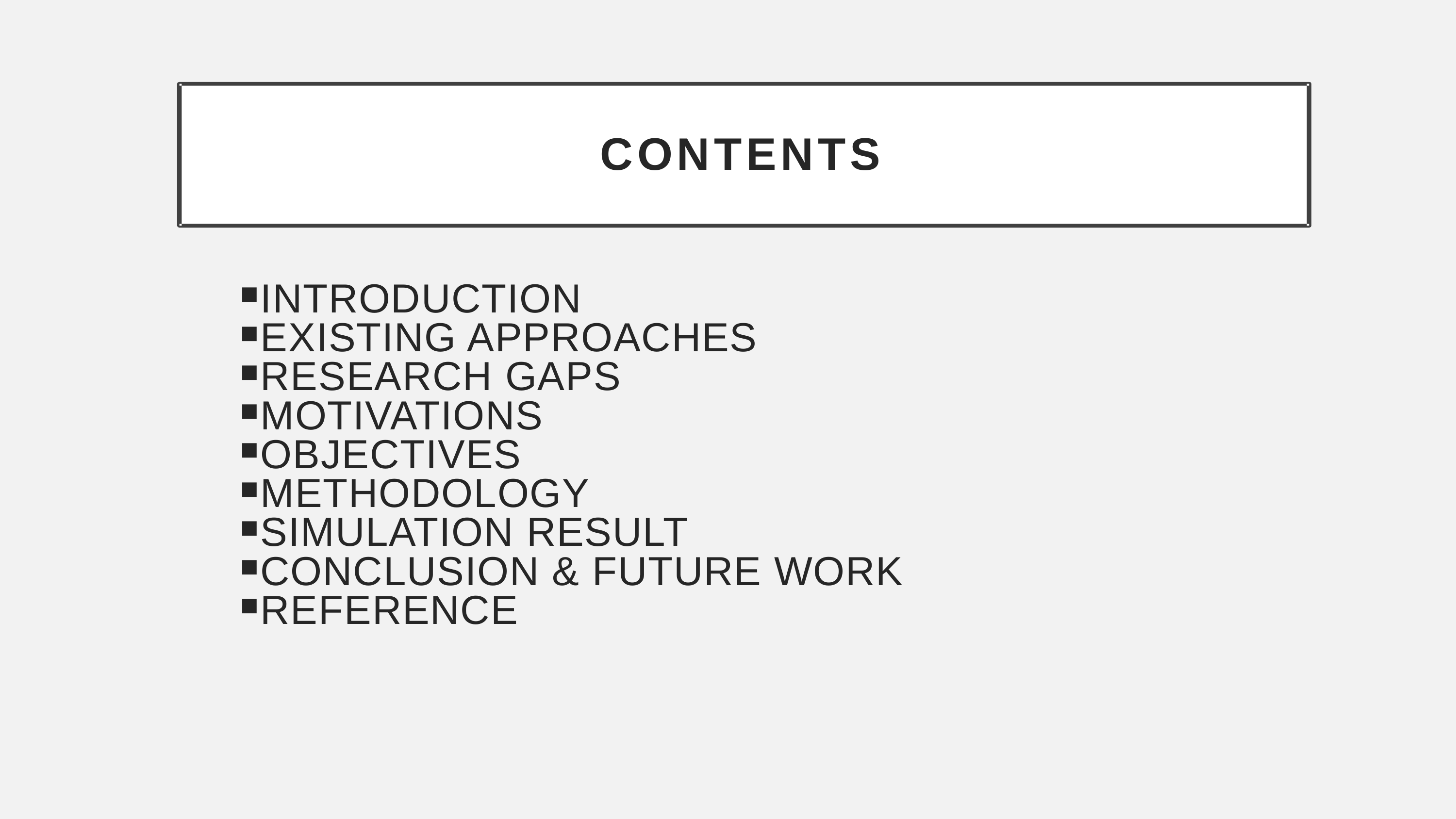

CONTENTS
INTRODUCTION
EXISTING APPROACHES
RESEARCH GAPS
MOTIVATIONS
OBJECTIVES
METHODOLOGY
SIMULATION RESULT
CONCLUSION & FUTURE WORK
REFERENCE